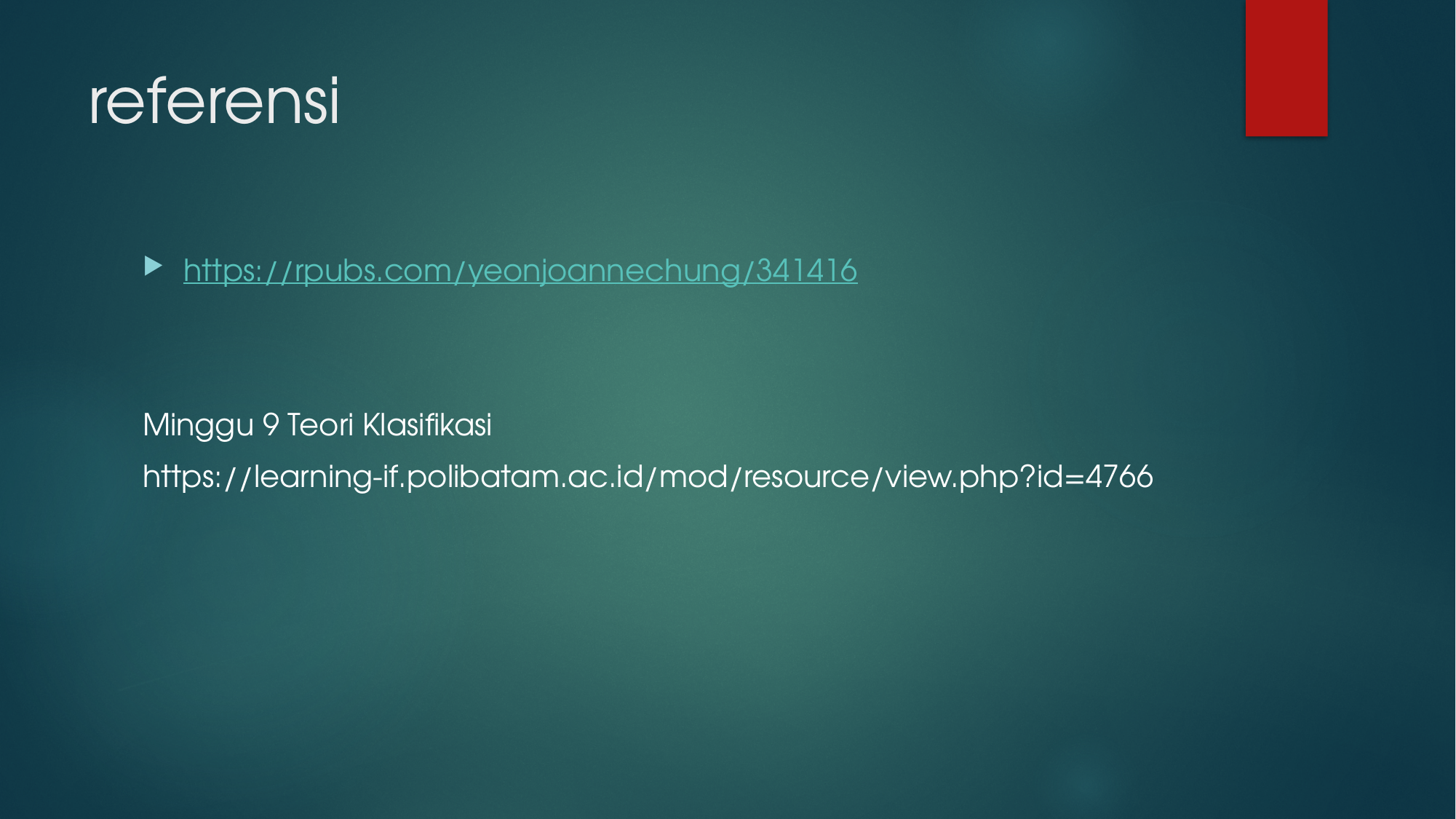

# referensi
https://rpubs.com/yeonjoannechung/341416

Minggu 9 Teori Klasifikasi
https://learning-if.polibatam.ac.id/mod/resource/view.php?id=4766